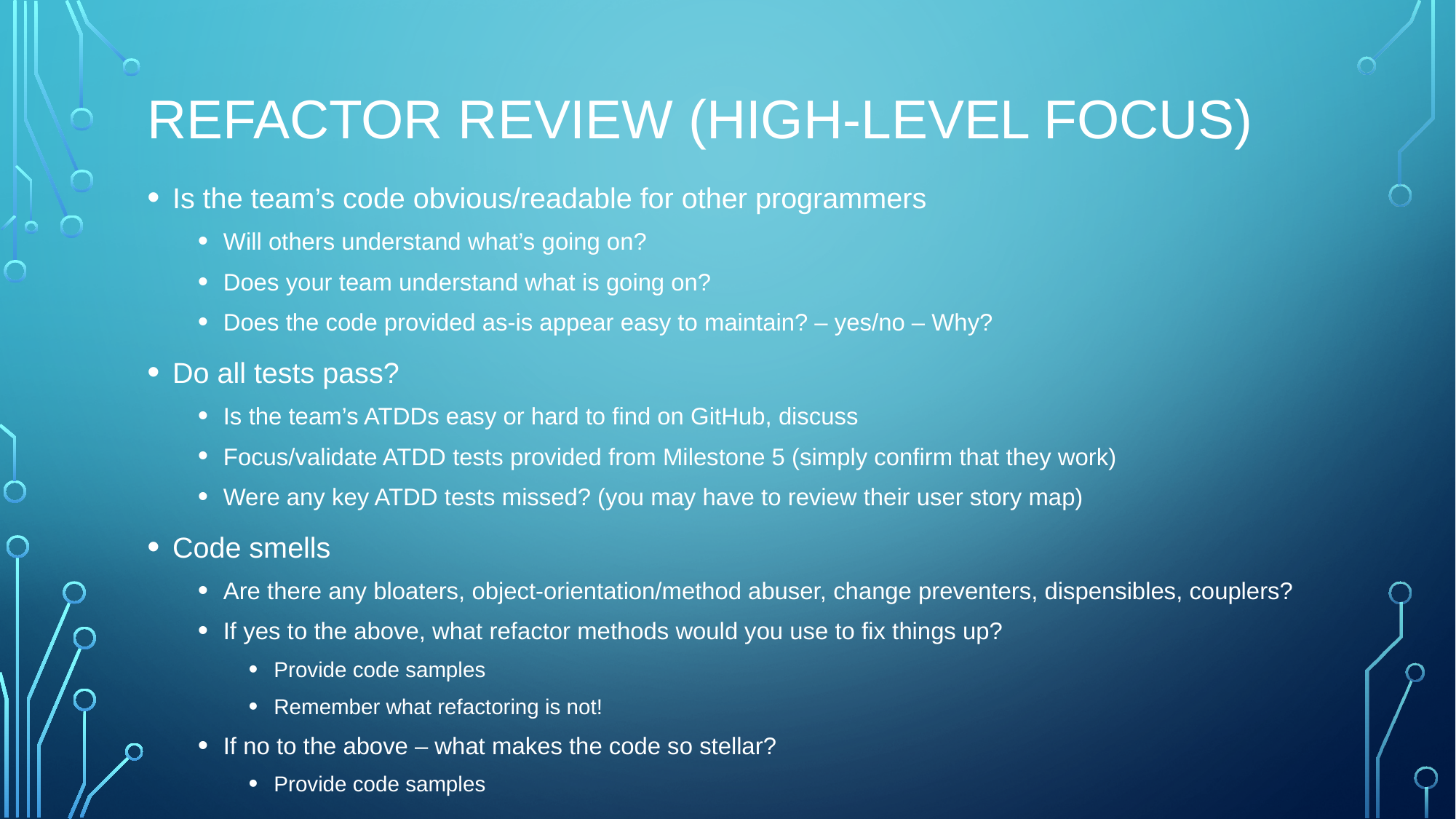

# Refactor review (High-level focus)
Is the team’s code obvious/readable for other programmers
Will others understand what’s going on?
Does your team understand what is going on?
Does the code provided as-is appear easy to maintain? – yes/no – Why?
Do all tests pass?
Is the team’s ATDDs easy or hard to find on GitHub, discuss
Focus/validate ATDD tests provided from Milestone 5 (simply confirm that they work)
Were any key ATDD tests missed? (you may have to review their user story map)
Code smells
Are there any bloaters, object-orientation/method abuser, change preventers, dispensibles, couplers?
If yes to the above, what refactor methods would you use to fix things up?
Provide code samples
Remember what refactoring is not!
If no to the above – what makes the code so stellar?
Provide code samples